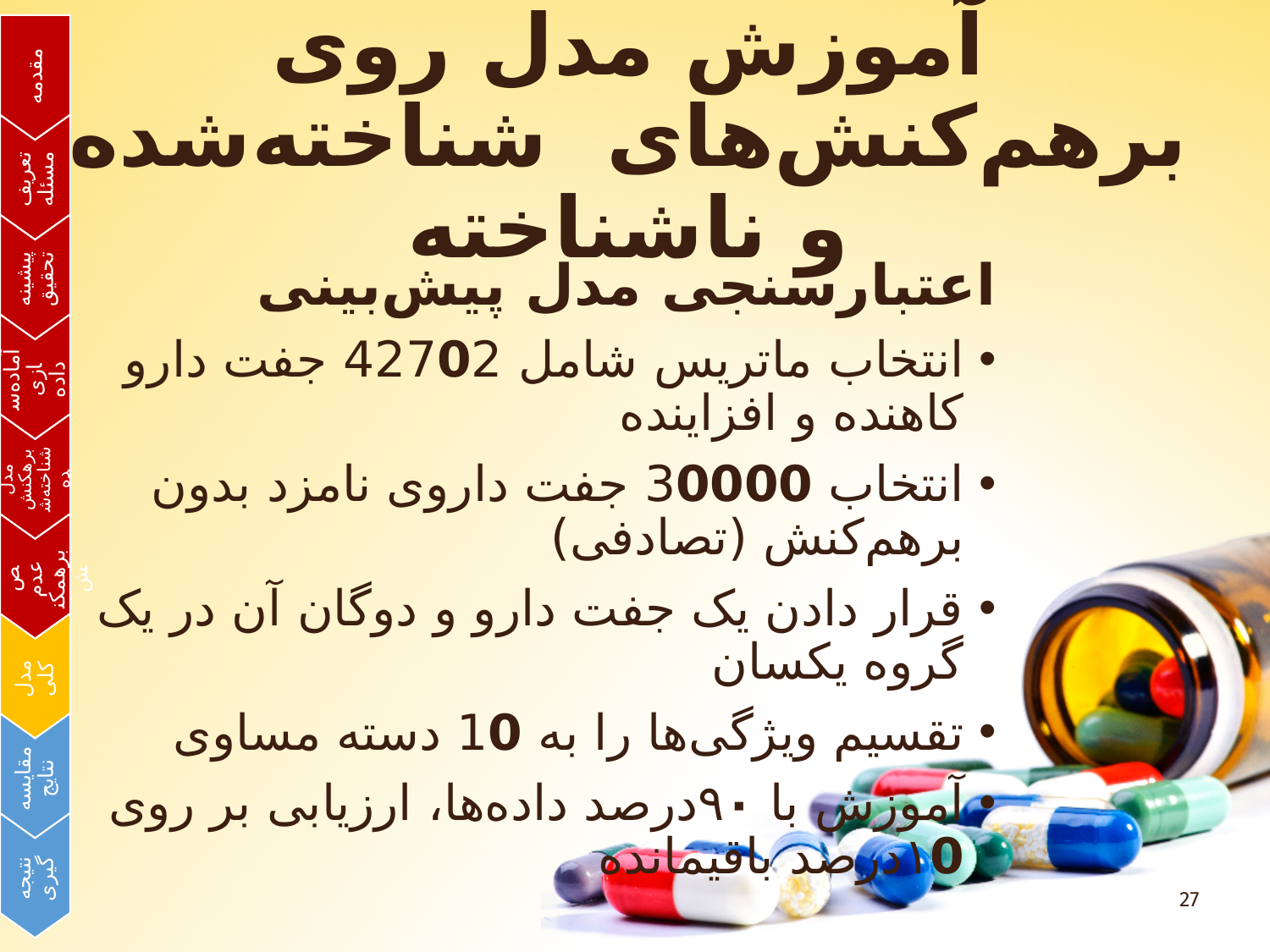

# آموزش مدل روی برهم‌کنش‌های  شناخته‌شده و ناشناخته
اعتبارسنجی مدل پیش‌بینی
انتخاب ماتریس شامل 42702 جفت دارو کاهنده و افزاینده
انتخاب 30000 جفت داروی نامزد بدون برهم‌کنش (تصادفی)
قرار دادن یک جفت دارو و دوگان آن در یک گروه یکسان
تقسیم ویژگی‌ها را به 10 دسته مساوی
آموزش با ۹۰درصد داده‌ها‎‏‏، ارزیابی بر روی ۱0درصد باقیمانده‏
مقایسه نتایج
مدل کلی
تشخیص عدم برهمکنش
پیشینه تحقیق
نتیجه گیری
مدل برهکنش شناخته‌شده
آماده‌سازی داده
تعریف مسئله
مقدمه
27